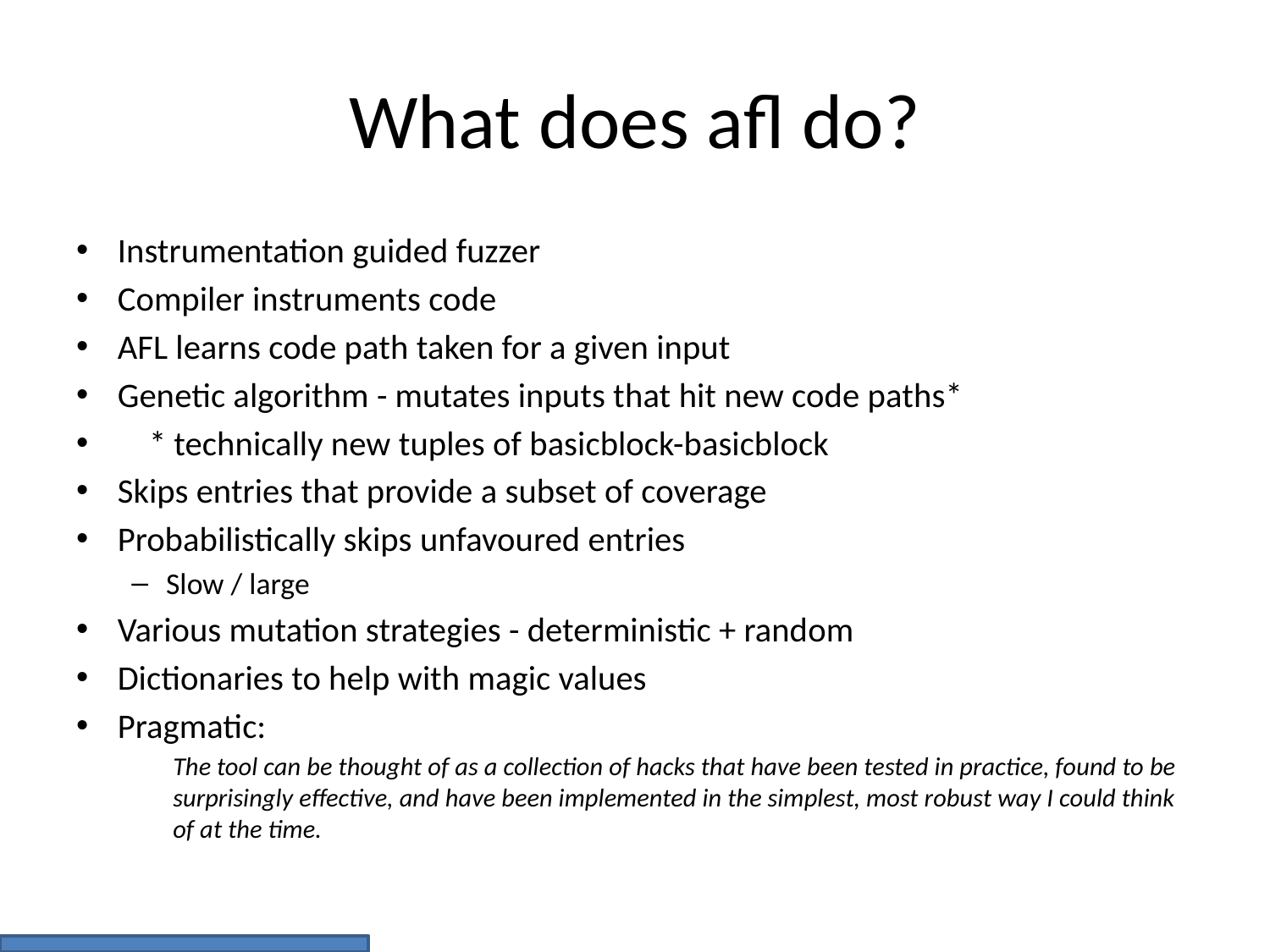

# What does afl do?
Instrumentation guided fuzzer
Compiler instruments code
AFL learns code path taken for a given input
Genetic algorithm - mutates inputs that hit new code paths*
    * technically new tuples of basicblock-basicblock
Skips entries that provide a subset of coverage
Probabilistically skips unfavoured entries
Slow / large
Various mutation strategies - deterministic + random
Dictionaries to help with magic values
Pragmatic:
The tool can be thought of as a collection of hacks that have been tested in practice, found to be surprisingly effective, and have been implemented in the simplest, most robust way I could think of at the time.